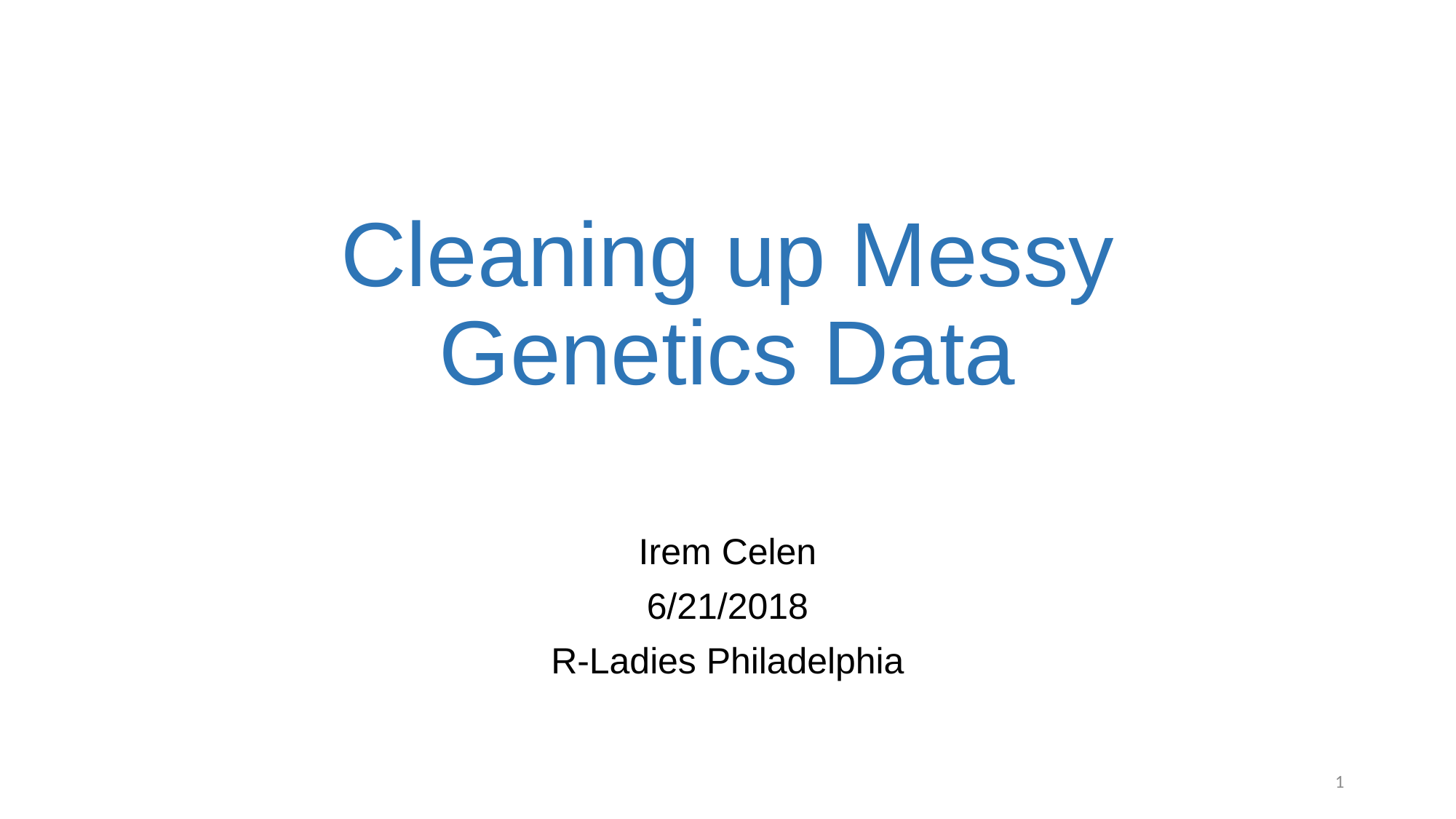

# Cleaning up Messy Genetics Data
Irem Celen
6/21/2018
R-Ladies Philadelphia
1